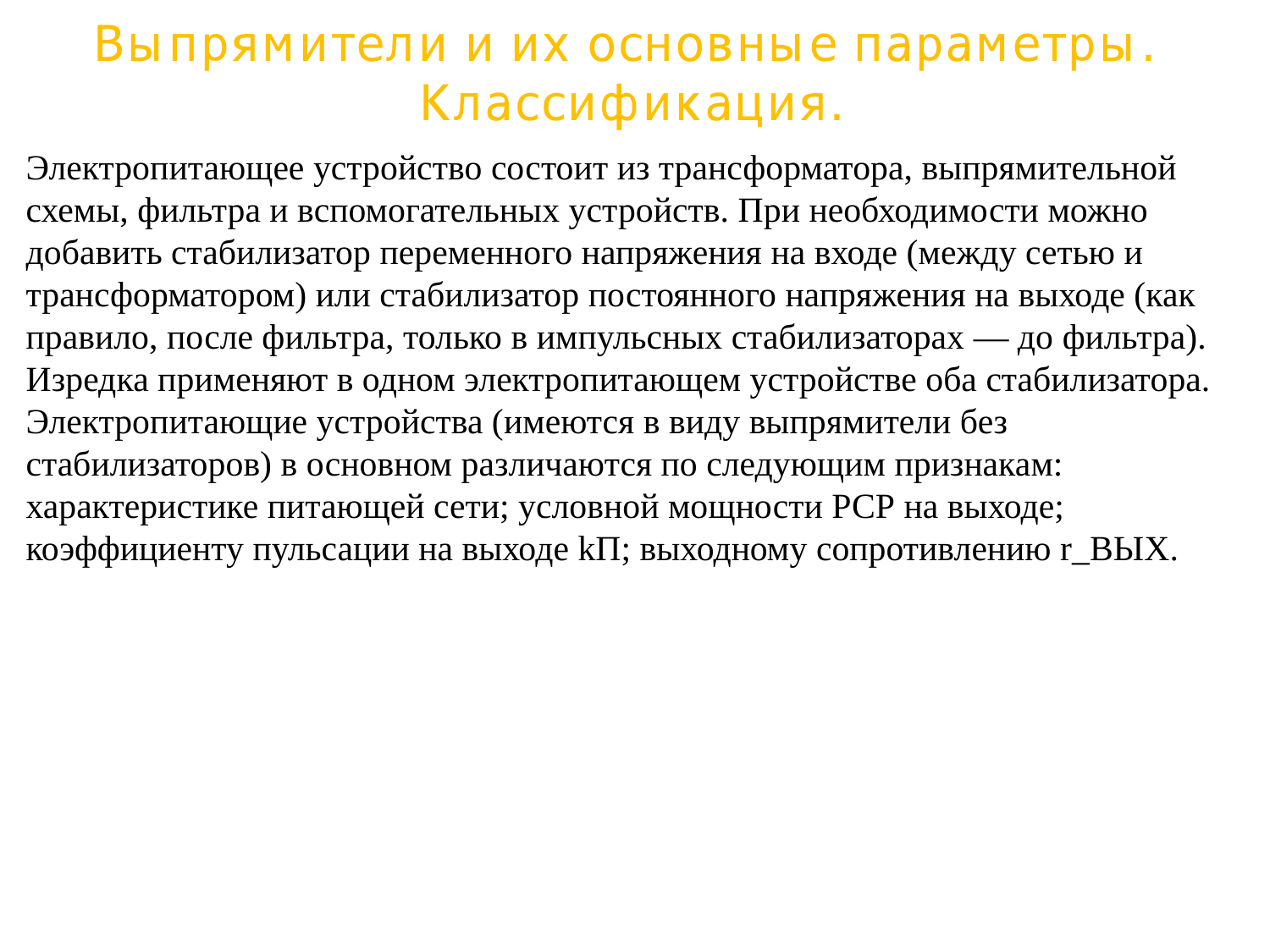

Выпрямители и их основные параметры.
Классификация.
Электропитающее устройство состоит из трансформатора, выпрямительной схемы, фильтра и вспомогательных устройств. При необходимости можно добавить стабилизатор переменного напряжения на входе (между сетью и трансформатором) или стабилизатор постоянного напряжения на выходе (как правило, после фильтра, только в импульсных стабилизаторах — до фильтра). Изредка применяют в одном электропитающем устройстве оба стабилизатора.
Электропитающие устройства (имеются в виду выпрямители без стабилизаторов) в основном различаются по следующим признакам: характеристике питающей сети; условной мощности РСР на выходе; коэффициенту пульсации на выходе kП; выходному сопротивлению r_ВЫХ.